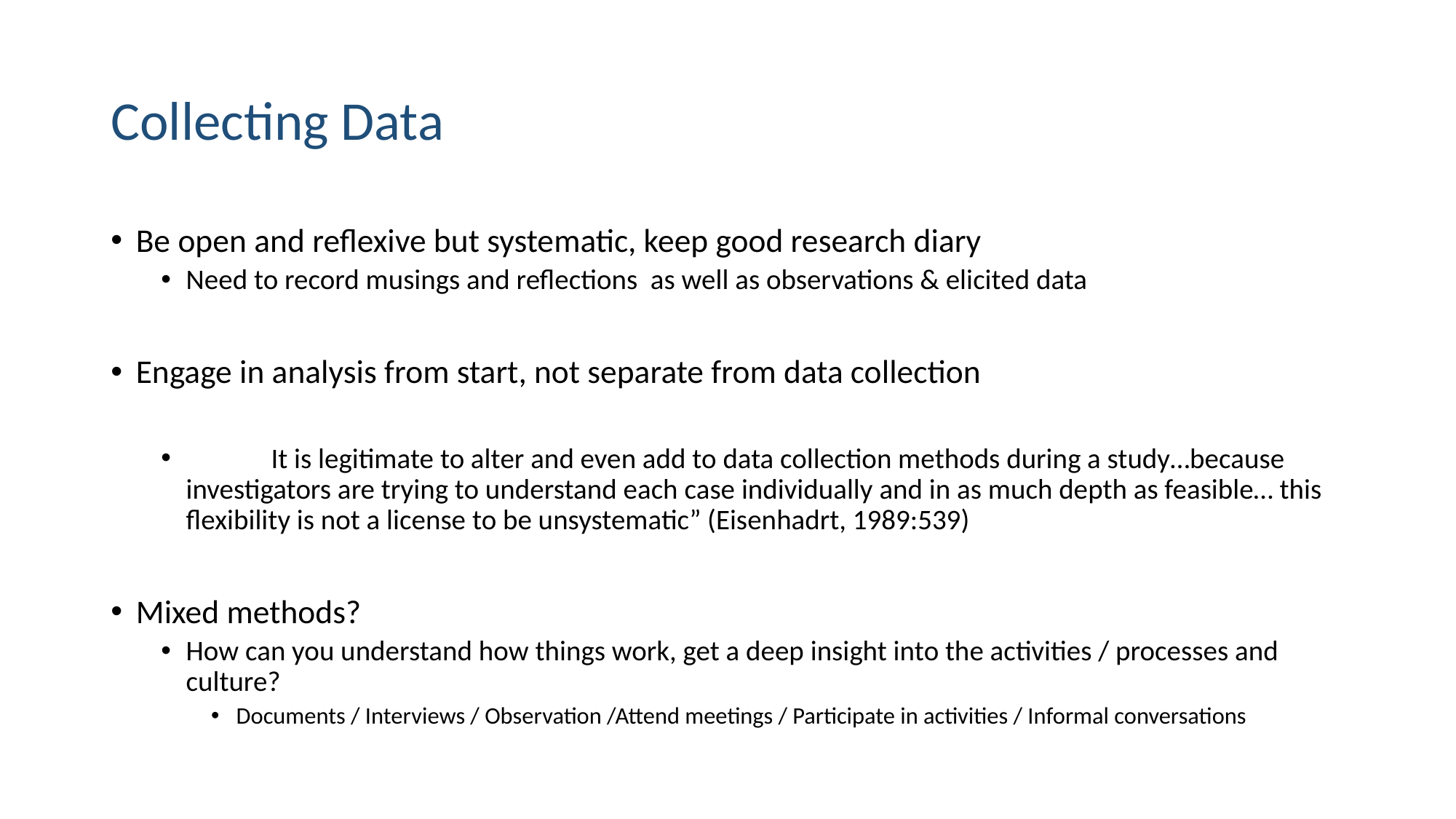

# Collecting Data
Be open and reflexive but systematic, keep good research diary
Need to record musings and reflections  as well as observations & elicited data

Engage in analysis from start, not separate from data collection

	It is legitimate to alter and even add to data collection methods during a study…because investigators are trying to understand each case individually and in as much depth as feasible… this flexibility is not a license to be unsystematic” (Eisenhadrt, 1989:539)

Mixed methods?
How can you understand how things work, get a deep insight into the activities / processes and culture?
Documents / Interviews / Observation /Attend meetings / Participate in activities / Informal conversations